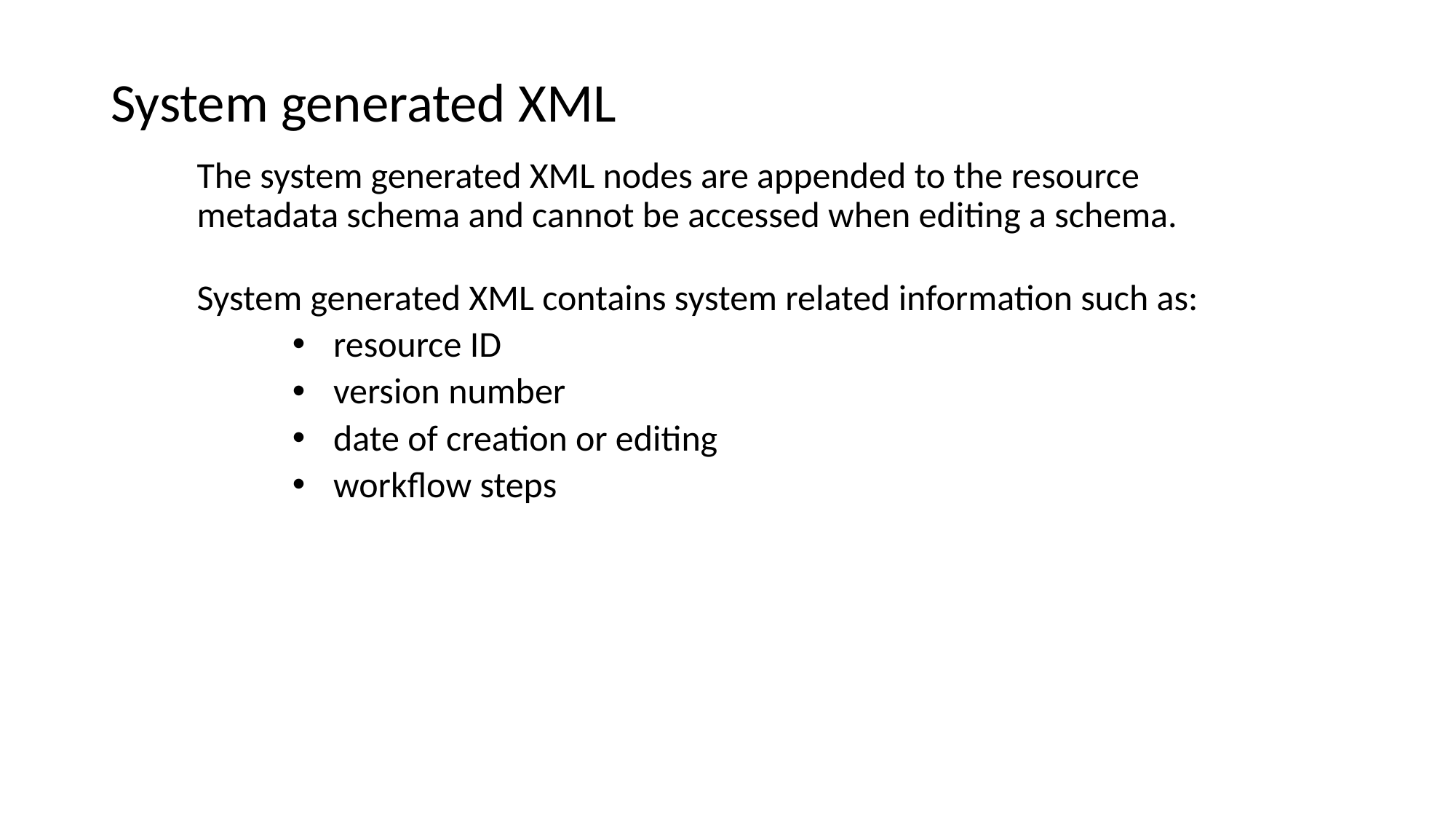

# System generated XML
The system generated XML nodes are appended to the resource metadata schema and cannot be accessed when editing a schema.

System generated XML contains system related information such as:
resource ID
version number
date of creation or editing
workflow steps